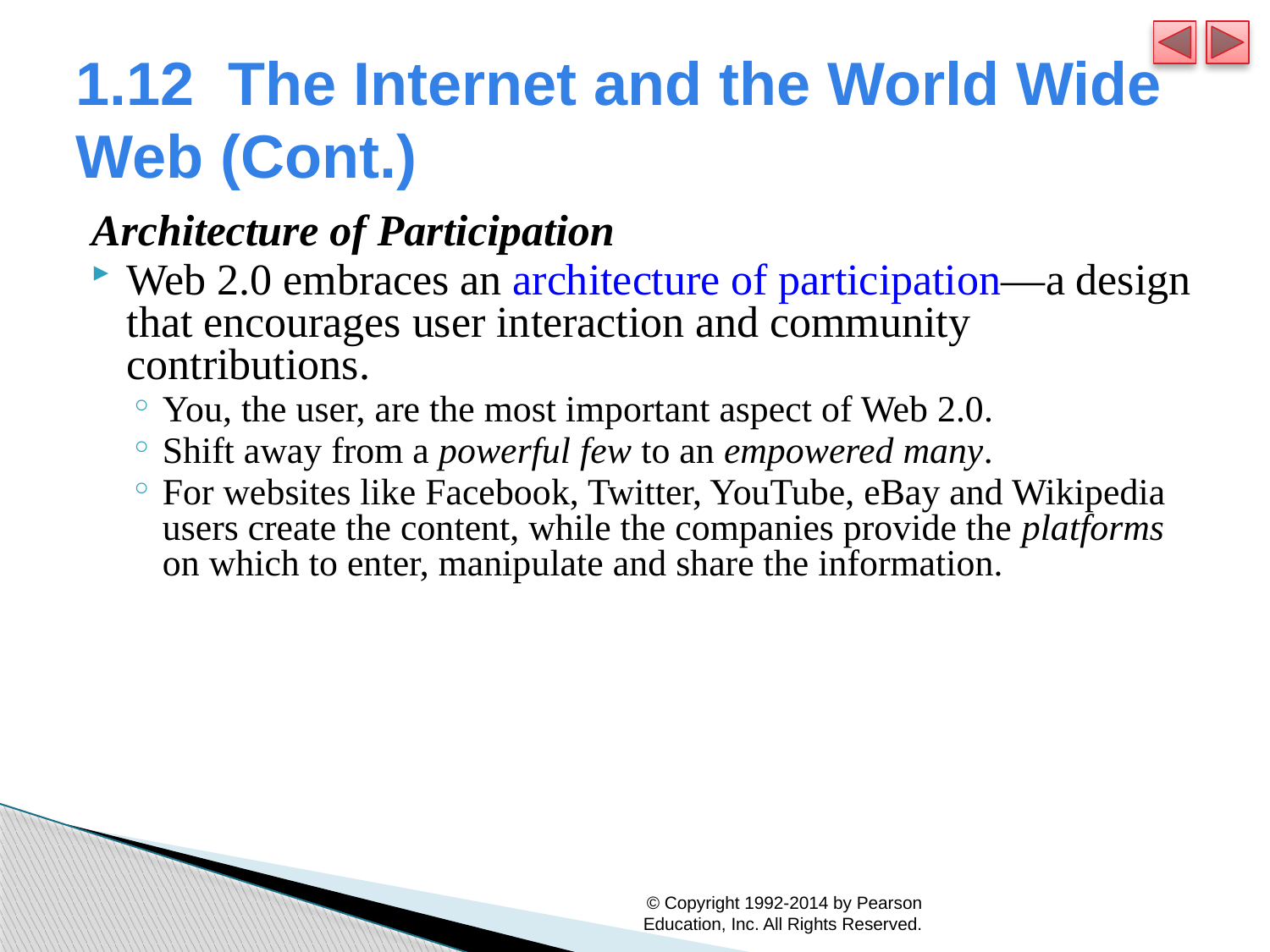

# 1.12  The Internet and the World Wide Web (Cont.)
Architecture of Participation
Web 2.0 embraces an architecture of participation—a design that encourages user interaction and community contributions.
You, the user, are the most important aspect of Web 2.0.
Shift away from a powerful few to an empowered many.
For websites like Facebook, Twitter, YouTube, eBay and Wikipedia users create the content, while the companies provide the platforms on which to enter, manipulate and share the information.
© Copyright 1992-2014 by Pearson Education, Inc. All Rights Reserved.